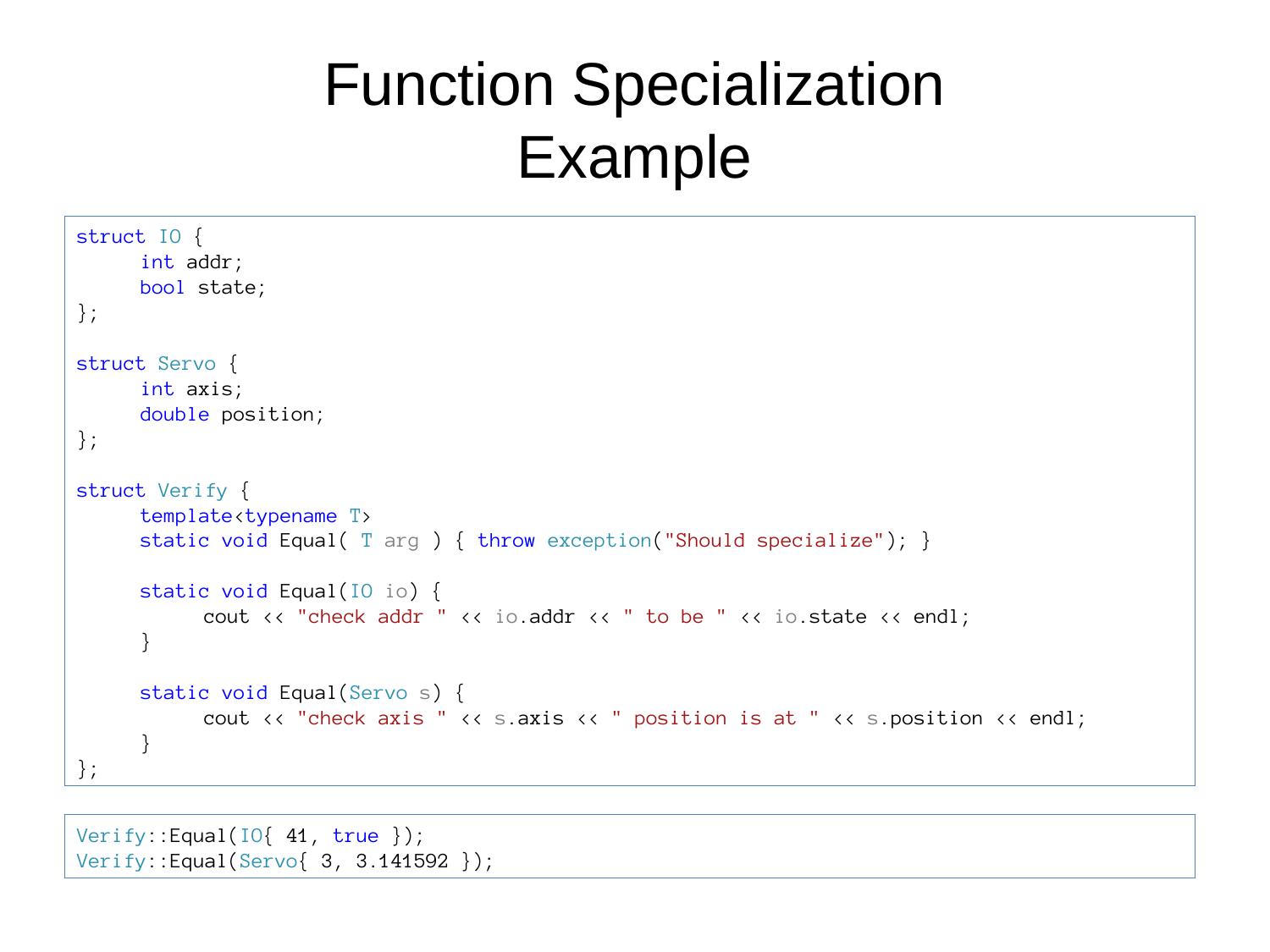

# Function Specialization Example
struct IO {
int addr;
bool state;
};

struct Servo {
int axis;
double position;
};

struct Verify {
template<typename T>
static void Equal( T arg ) { throw exception("Should specialize"); }

static void Equal(IO io) {
cout << "check addr " << io.addr << " to be " << io.state << endl;
}

static void Equal(Servo s) {
cout << "check axis " << s.axis << " position is at " << s.position << endl;
}
};
Verify::Equal(IO{ 41, true });
Verify::Equal(Servo{ 3, 3.141592 });